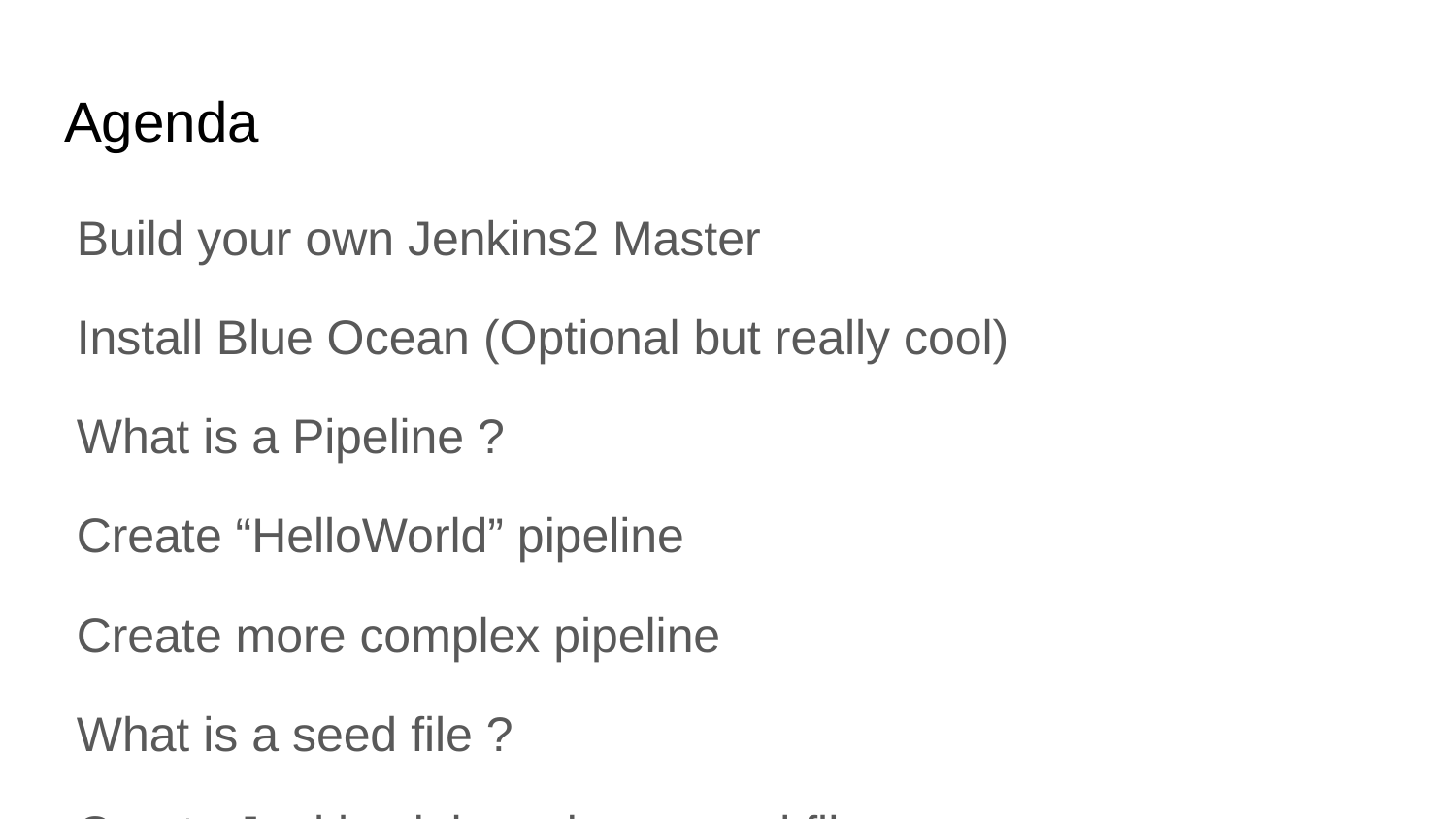

# Agenda
Build your own Jenkins2 Master
Install Blue Ocean (Optional but really cool)
What is a Pipeline ?
Create “HelloWorld” pipeline
Create more complex pipeline
What is a seed file ?
Create Jenkins jobs using a seed file